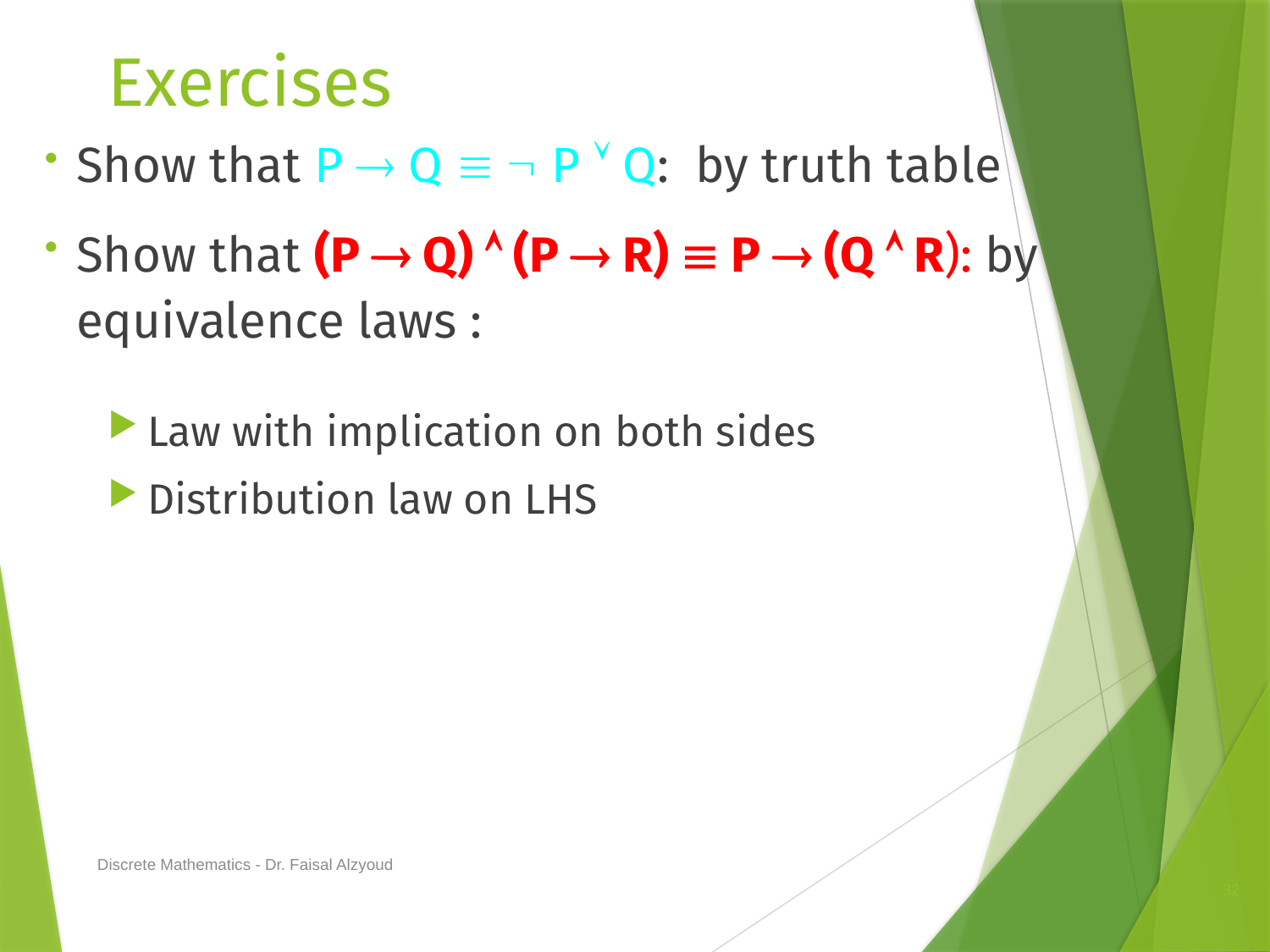

# Exercises
Show that P → Q ≡ ¬ P ∨ Q:  by truth table
Show that (P → Q) ∧ (P → R) ≡ P → (Q ∧ R): by equivalence laws :

Law with implication on both sides
Distribution law on LHS

Discrete Mathematics - Dr. Faisal Alzyoud
32